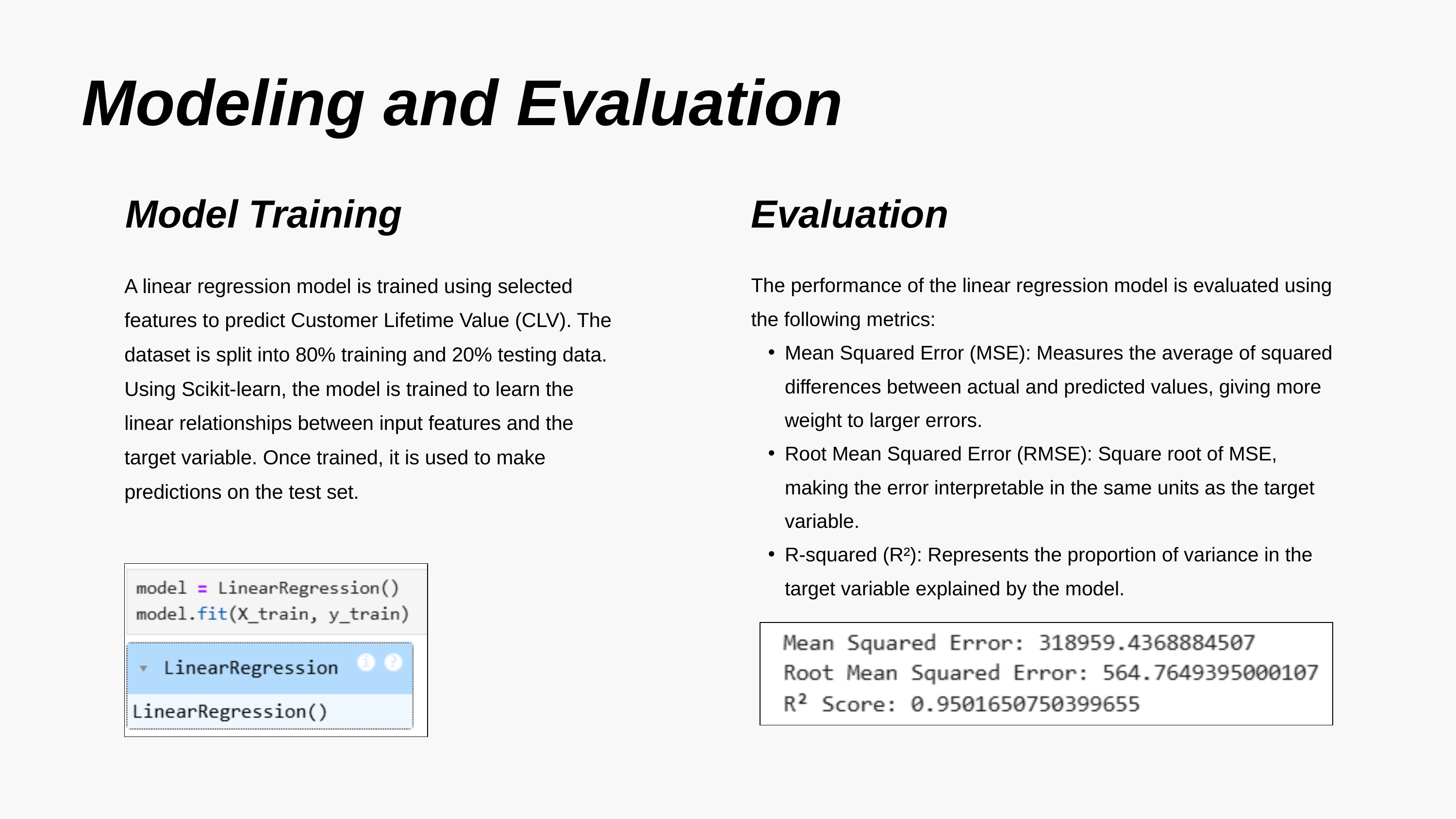

Modeling and Evaluation
Model Training
Evaluation
A linear regression model is trained using selected features to predict Customer Lifetime Value (CLV). The dataset is split into 80% training and 20% testing data. Using Scikit-learn, the model is trained to learn the linear relationships between input features and the target variable. Once trained, it is used to make predictions on the test set.
The performance of the linear regression model is evaluated using the following metrics:
Mean Squared Error (MSE): Measures the average of squared differences between actual and predicted values, giving more weight to larger errors.
Root Mean Squared Error (RMSE): Square root of MSE, making the error interpretable in the same units as the target variable.
R-squared (R²): Represents the proportion of variance in the target variable explained by the model.